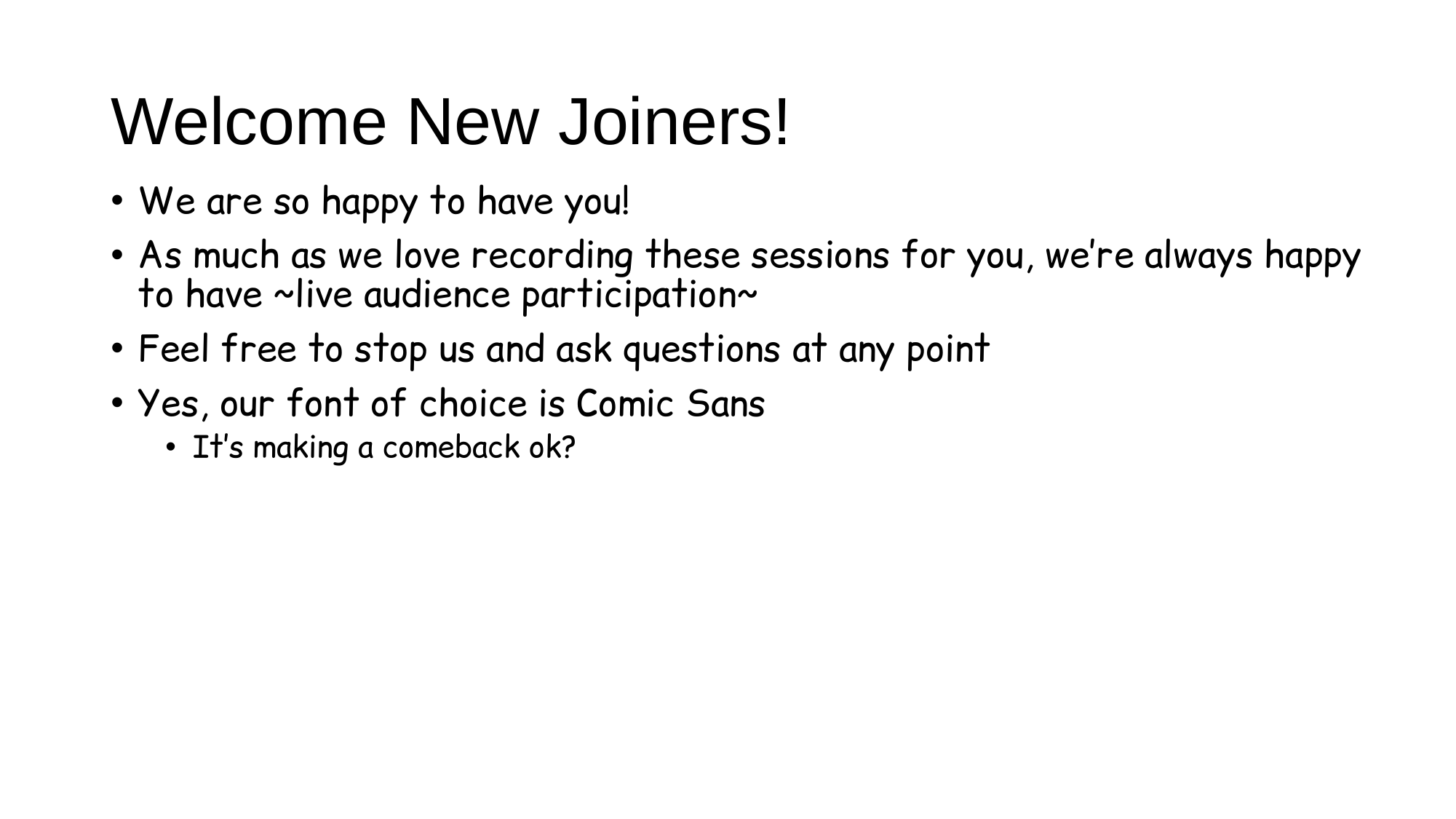

# Welcome New Joiners!
We are so happy to have you!
As much as we love recording these sessions for you, we’re always happy to have ~live audience participation~
Feel free to stop us and ask questions at any point
Yes, our font of choice is Comic Sans
It’s making a comeback ok?